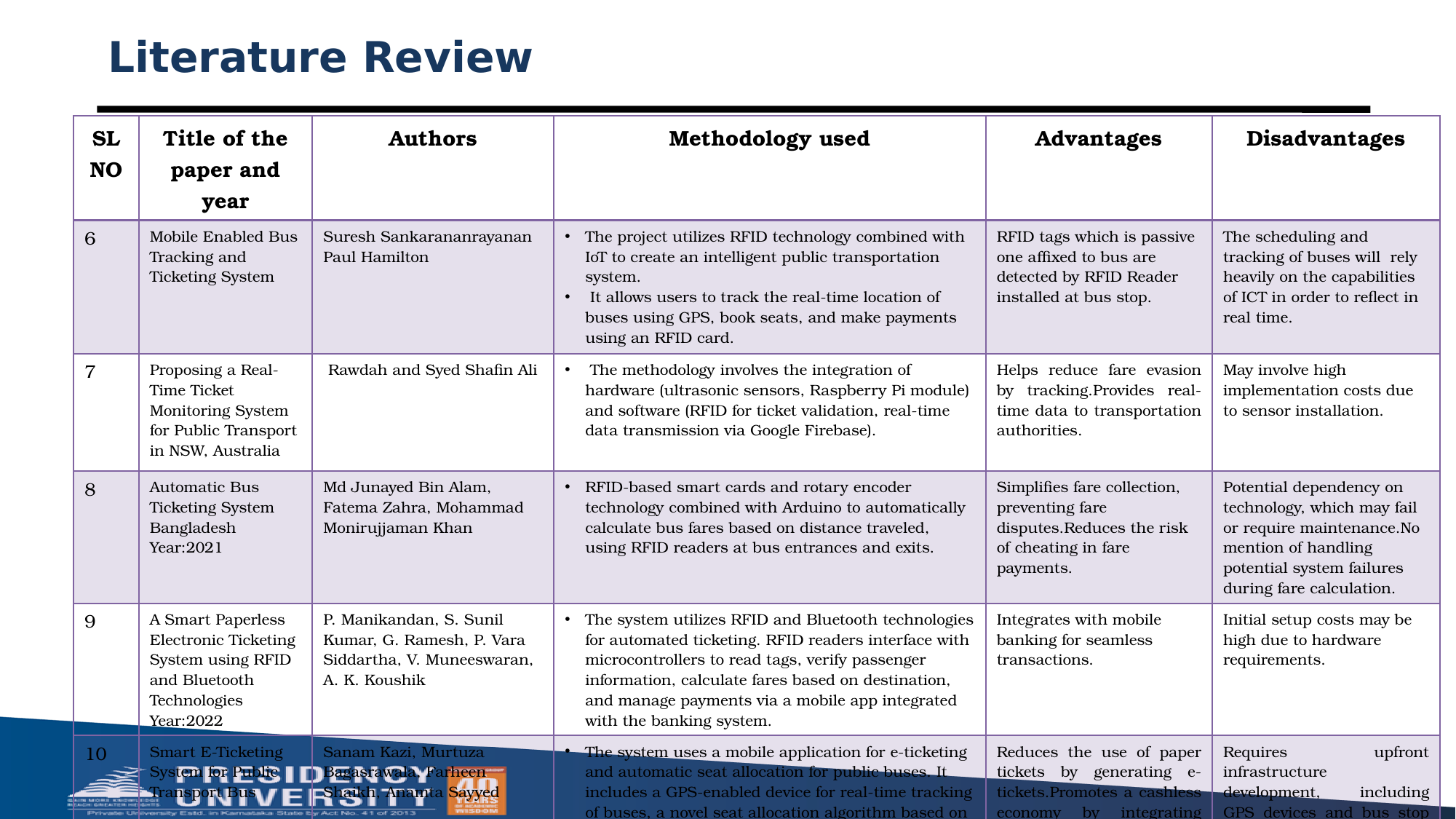

# Literature Review
| SL NO | Title of the paper and year | Authors | Methodology used | Advantages | Disadvantages |
| --- | --- | --- | --- | --- | --- |
| 6 | Mobile Enabled Bus Tracking and Ticketing System | Suresh Sankarananrayanan Paul Hamilton | The project utilizes RFID technology combined with IoT to create an intelligent public transportation system. It allows users to track the real-time location of buses using GPS, book seats, and make payments using an RFID card. | RFID tags which is passive one affixed to bus are detected by RFID Reader installed at bus stop. | The scheduling and tracking of buses will rely heavily on the capabilities of ICT in order to reflect in real time. |
| 7 | Proposing a Real-Time Ticket Monitoring System for Public Transport in NSW, Australia | Rawdah and Syed Shafin Ali | The methodology involves the integration of hardware (ultrasonic sensors, Raspberry Pi module) and software (RFID for ticket validation, real-time data transmission via Google Firebase). | Helps reduce fare evasion by tracking.Provides real-time data to transportation authorities. | May involve high implementation costs due to sensor installation. |
| 8 | Automatic Bus Ticketing System Bangladesh Year:2021 | Md Junayed Bin Alam, Fatema Zahra, Mohammad Monirujjaman Khan | RFID-based smart cards and rotary encoder technology combined with Arduino to automatically calculate bus fares based on distance traveled, using RFID readers at bus entrances and exits. | Simplifies fare collection, preventing fare disputes.Reduces the risk of cheating in fare payments. | Potential dependency on technology, which may fail or require maintenance.No mention of handling potential system failures during fare calculation. |
| 9 | A Smart Paperless Electronic Ticketing System using RFID and Bluetooth Technologies Year:2022 | P. Manikandan, S. Sunil Kumar, G. Ramesh, P. Vara Siddartha, V. Muneeswaran, A. K. Koushik | The system utilizes RFID and Bluetooth technologies for automated ticketing. RFID readers interface with microcontrollers to read tags, verify passenger information, calculate fares based on destination, and manage payments via a mobile app integrated with the banking system. | Integrates with mobile banking for seamless transactions. | Initial setup costs may be high due to hardware requirements. |
| 10 | Smart E-Ticketing System for Public Transport Bus | Sanam Kazi, Murtuza Bagasrawala, Farheen Shaikh, Anamta Sayyed | The system uses a mobile application for e-ticketing and automatic seat allocation for public buses. It includes a GPS-enabled device for real-time tracking of buses, a novel seat allocation algorithm based on booking time, and digital wallets for cashless payments. | Reduces the use of paper tickets by generating e-tickets.Promotes a cashless economy by integrating digital payments. | Requires upfront infrastructure development, including GPS devices and bus stop installations. |